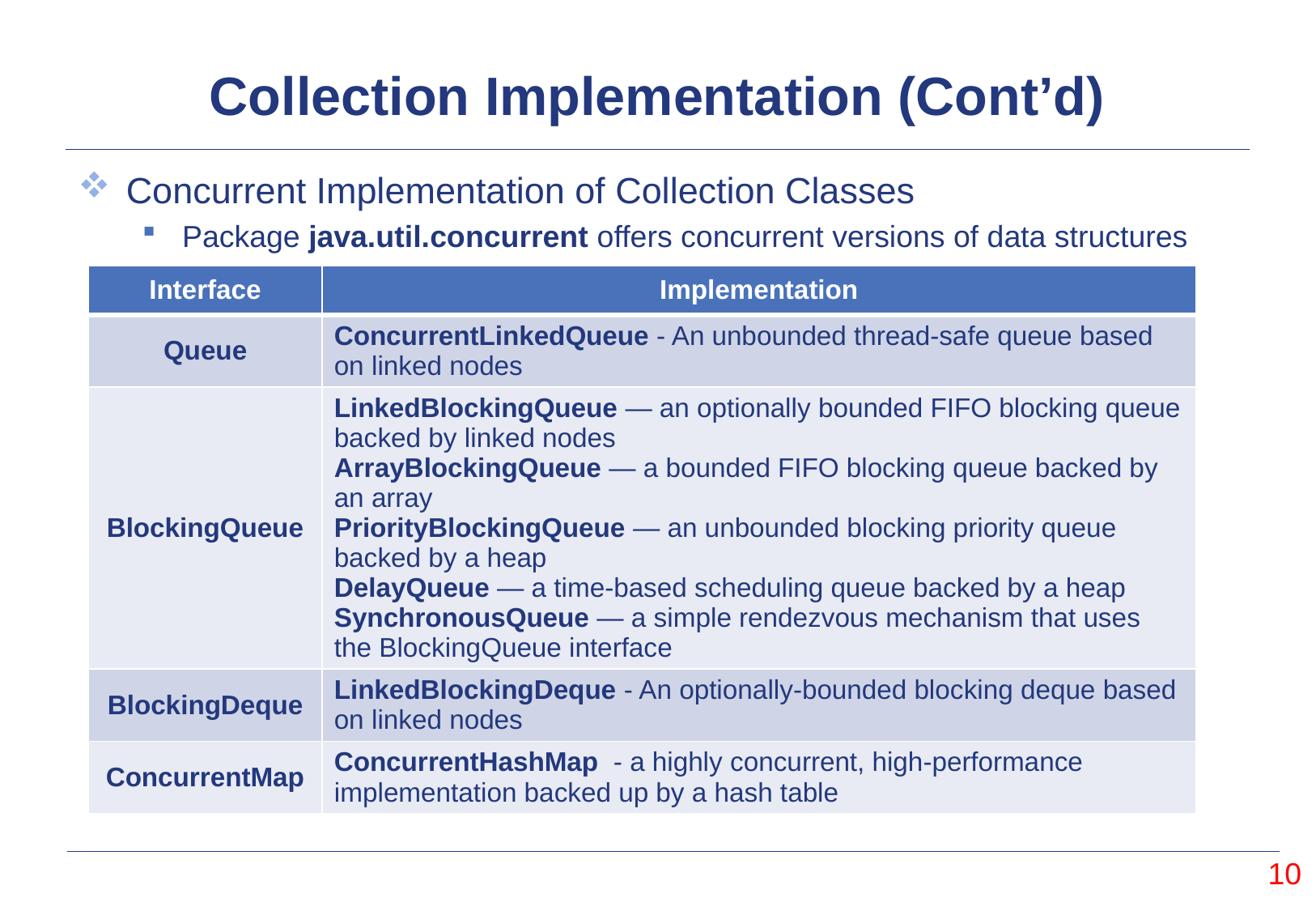

# Collection Implementation (Cont’d)
Concurrent Implementation of Collection Classes
Package java.util.concurrent offers concurrent versions of data structures
| Interface | Implementation |
| --- | --- |
| Queue | ConcurrentLinkedQueue - An unbounded thread-safe queue based on linked nodes |
| BlockingQueue | LinkedBlockingQueue — an optionally bounded FIFO blocking queue backed by linked nodes ArrayBlockingQueue — a bounded FIFO blocking queue backed by an array PriorityBlockingQueue — an unbounded blocking priority queue backed by a heap DelayQueue — a time-based scheduling queue backed by a heap SynchronousQueue — a simple rendezvous mechanism that uses the BlockingQueue interface |
| BlockingDeque | LinkedBlockingDeque - An optionally-bounded blocking deque based on linked nodes |
| ConcurrentMap | ConcurrentHashMap - a highly concurrent, high-performance implementation backed up by a hash table |